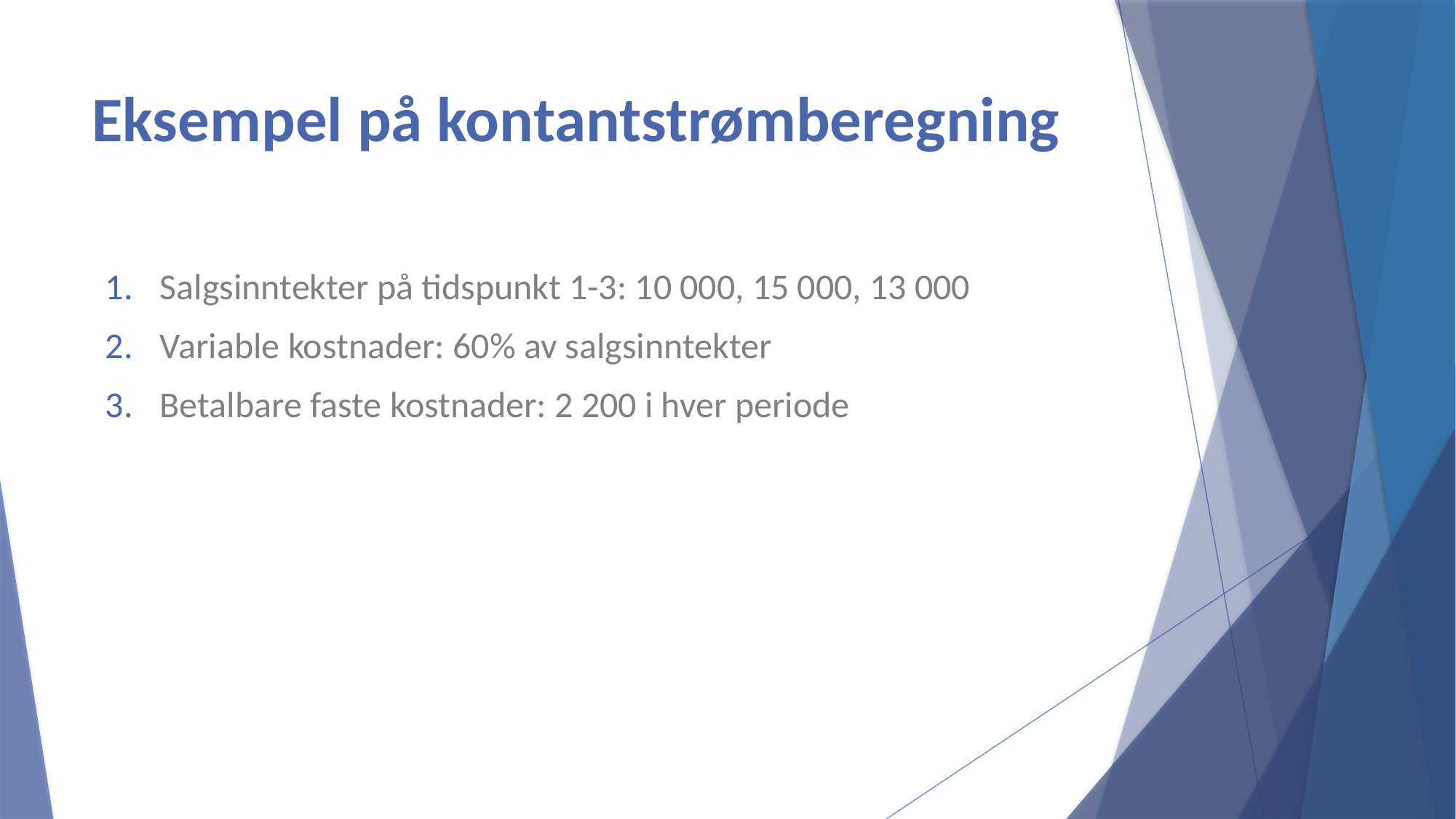

# Eksempel på kontantstrømberegning
Salgsinntekter på tidspunkt 1-3: 10 000, 15 000, 13 000
Variable kostnader: 60% av salgsinntekter
Betalbare faste kostnader: 2 200 i hver periode